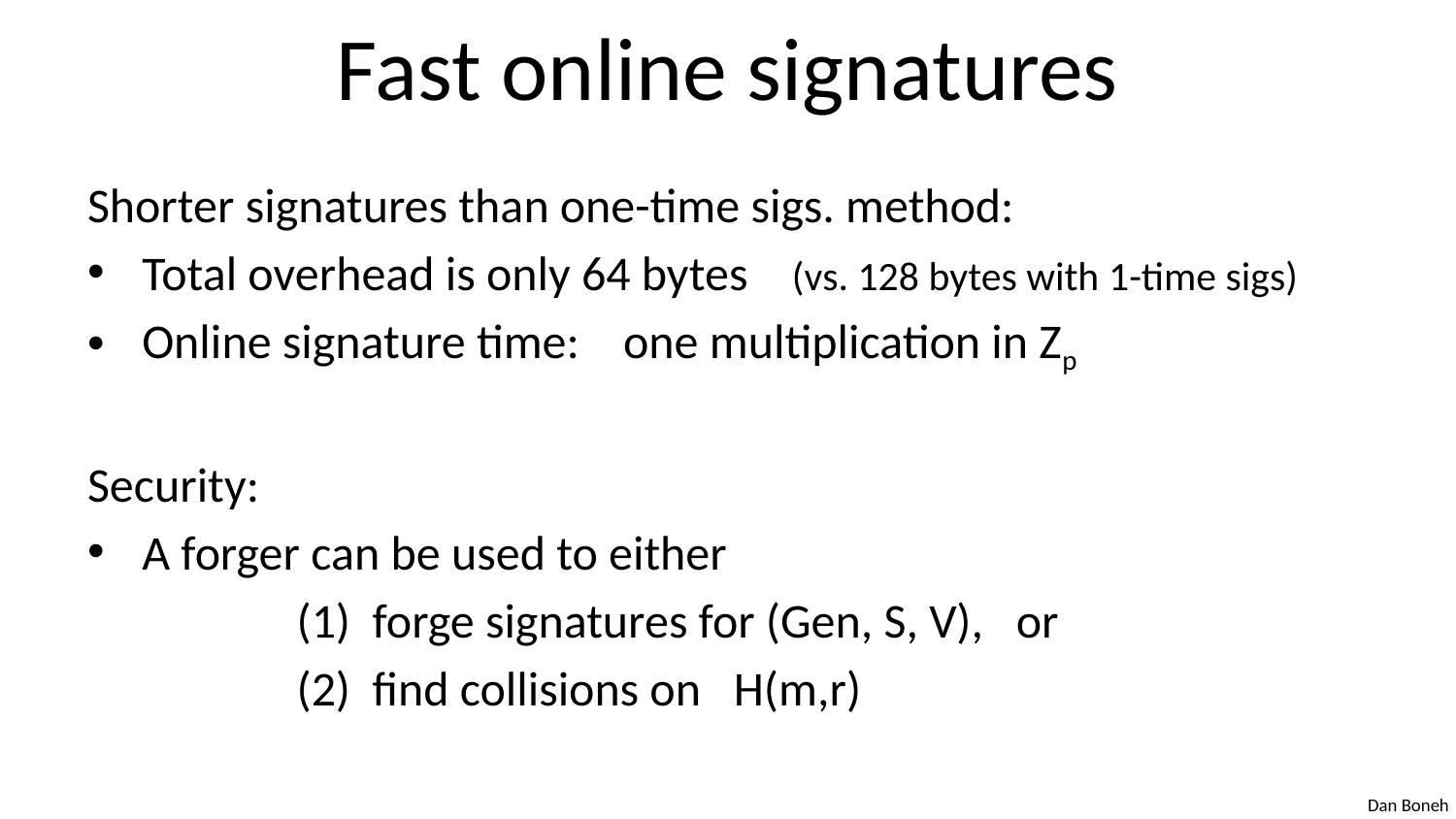

# Fast online signatures
Shorter signatures than one-time sigs. method:
Total overhead is only 64 bytes    (vs. 128 bytes with 1-time sigs)
Online signature time:    one multiplication in Zp

Security:
A forger can be used to either
	(1)  forge signatures for (Gen, S, V),   or
	(2)  find collisions on   H(m,r)